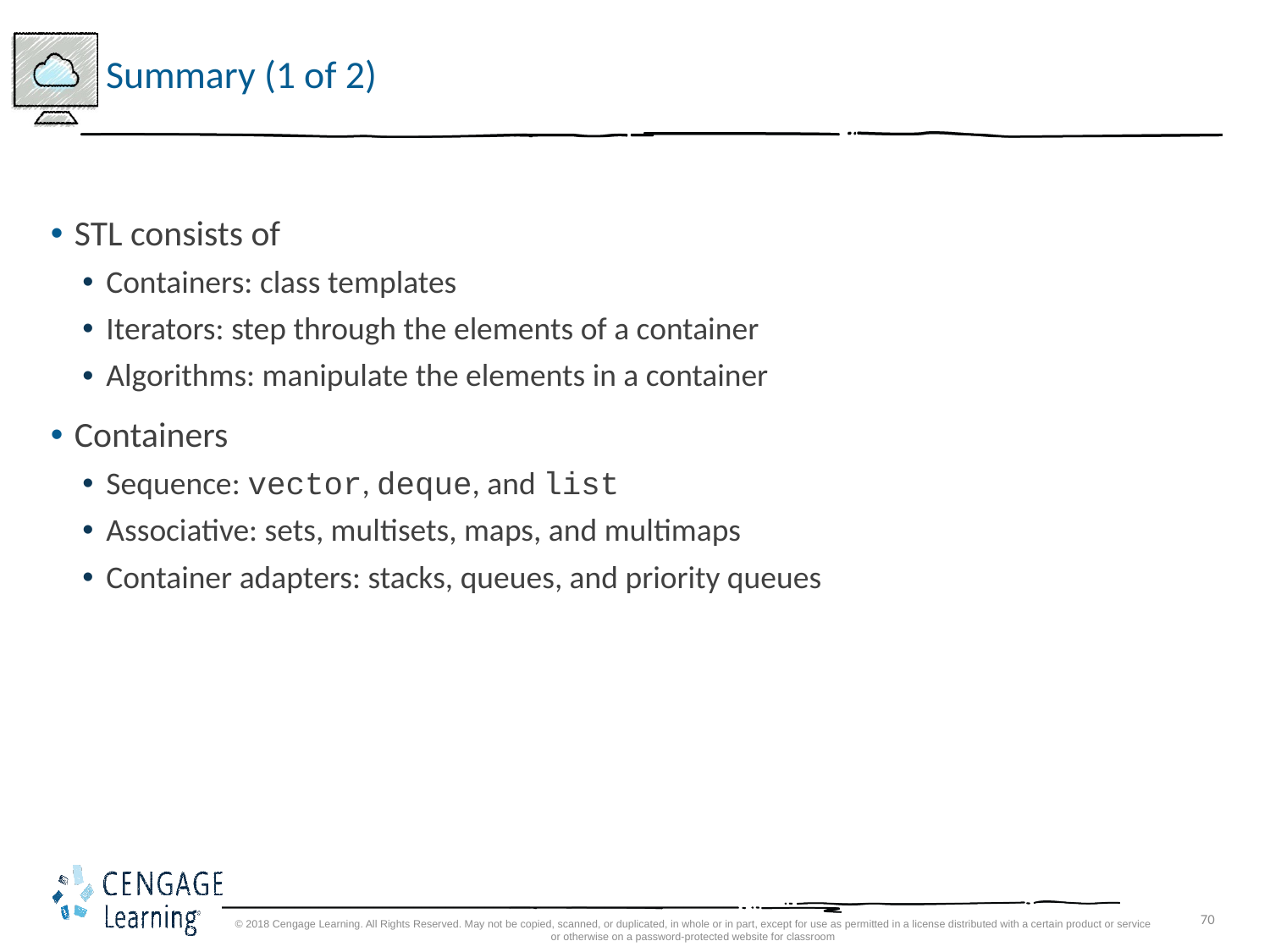

# Summary (1 of 2)
STL consists of
Containers: class templates
Iterators: step through the elements of a container
Algorithms: manipulate the elements in a container
Containers
Sequence: vector, deque, and list
Associative: sets, multisets, maps, and multimaps
Container adapters: stacks, queues, and priority queues
© 2018 Cengage Learning. All Rights Reserved. May not be copied, scanned, or duplicated, in whole or in part, except for use as permitted in a license distributed with a certain product or service or otherwise on a password-protected website for classroom